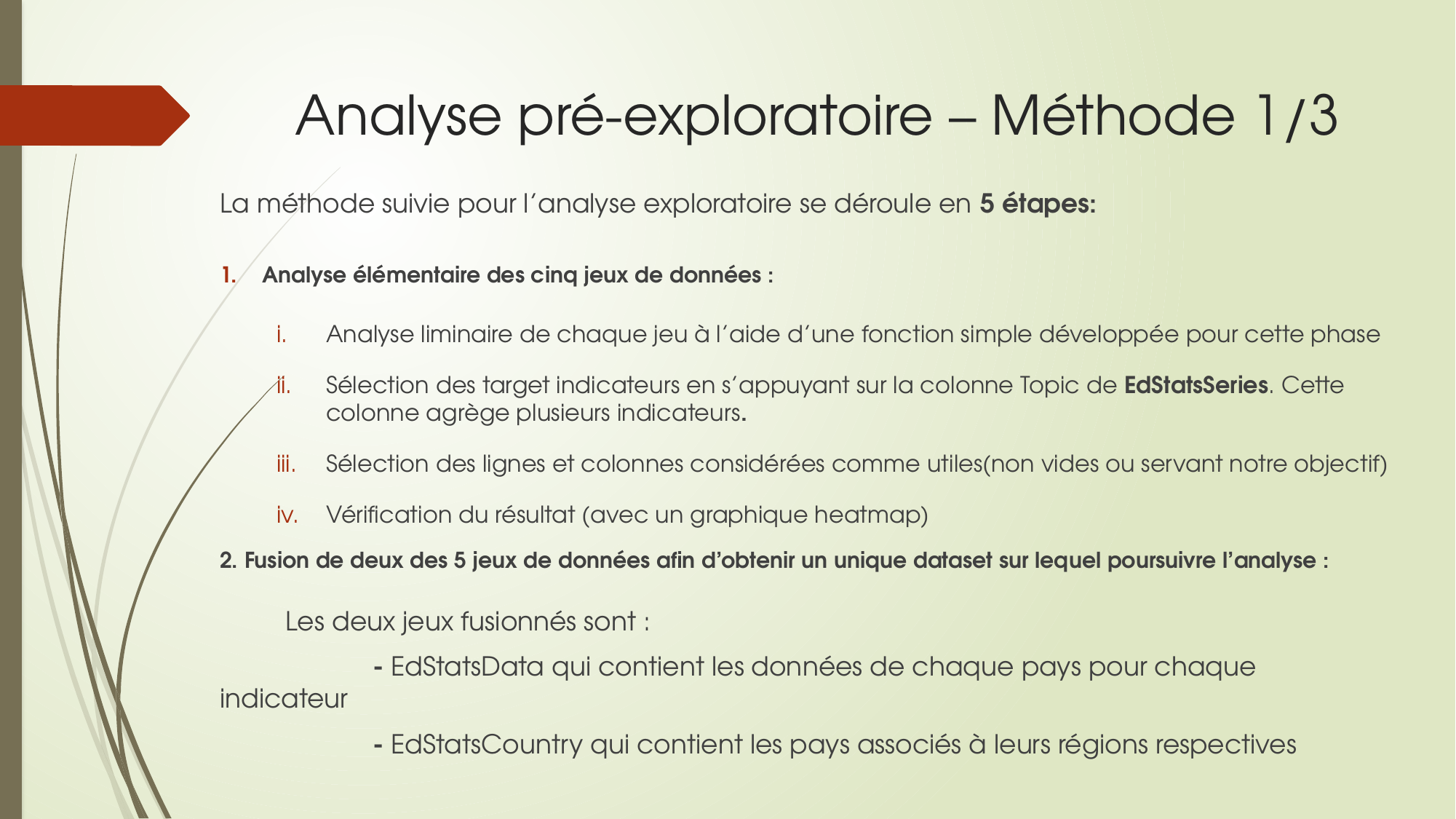

# Analyse pré-exploratoire – Méthode 1/3
La méthode suivie pour l’analyse exploratoire se déroule en 5 étapes:

Analyse élémentaire des cinq jeux de données :
Analyse liminaire de chaque jeu à l’aide d’une fonction simple développée pour cette phase
Sélection des target indicateurs en s’appuyant sur la colonne Topic de EdStatsSeries. Cette colonne agrège plusieurs indicateurs.
Sélection des lignes et colonnes considérées comme utiles(non vides ou servant notre objectif)
Vérification du résultat (avec un graphique heatmap)
2. Fusion de deux des 5 jeux de données afin d’obtenir un unique dataset sur lequel poursuivre l’analyse :
         Les deux jeux fusionnés sont :
                     - EdStatsData qui contient les données de chaque pays pour chaque indicateur
                     - EdStatsCountry qui contient les pays associés à leurs régions respectives